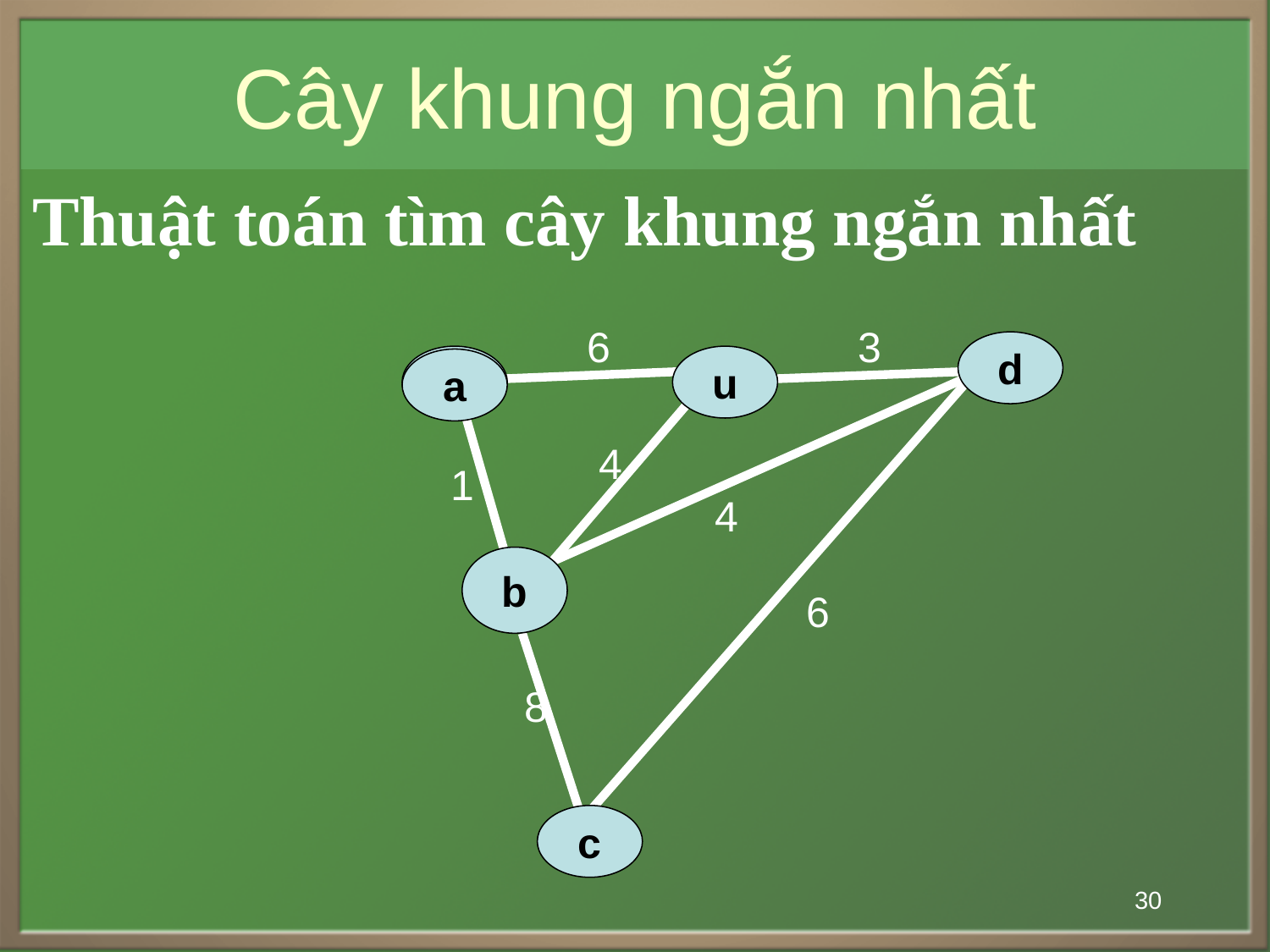

# Cây khung ngắn nhất
Thuật toán tìm cây khung ngắn nhất

6
3
d
a
u
a

4
1
4
b
6

8
c
30